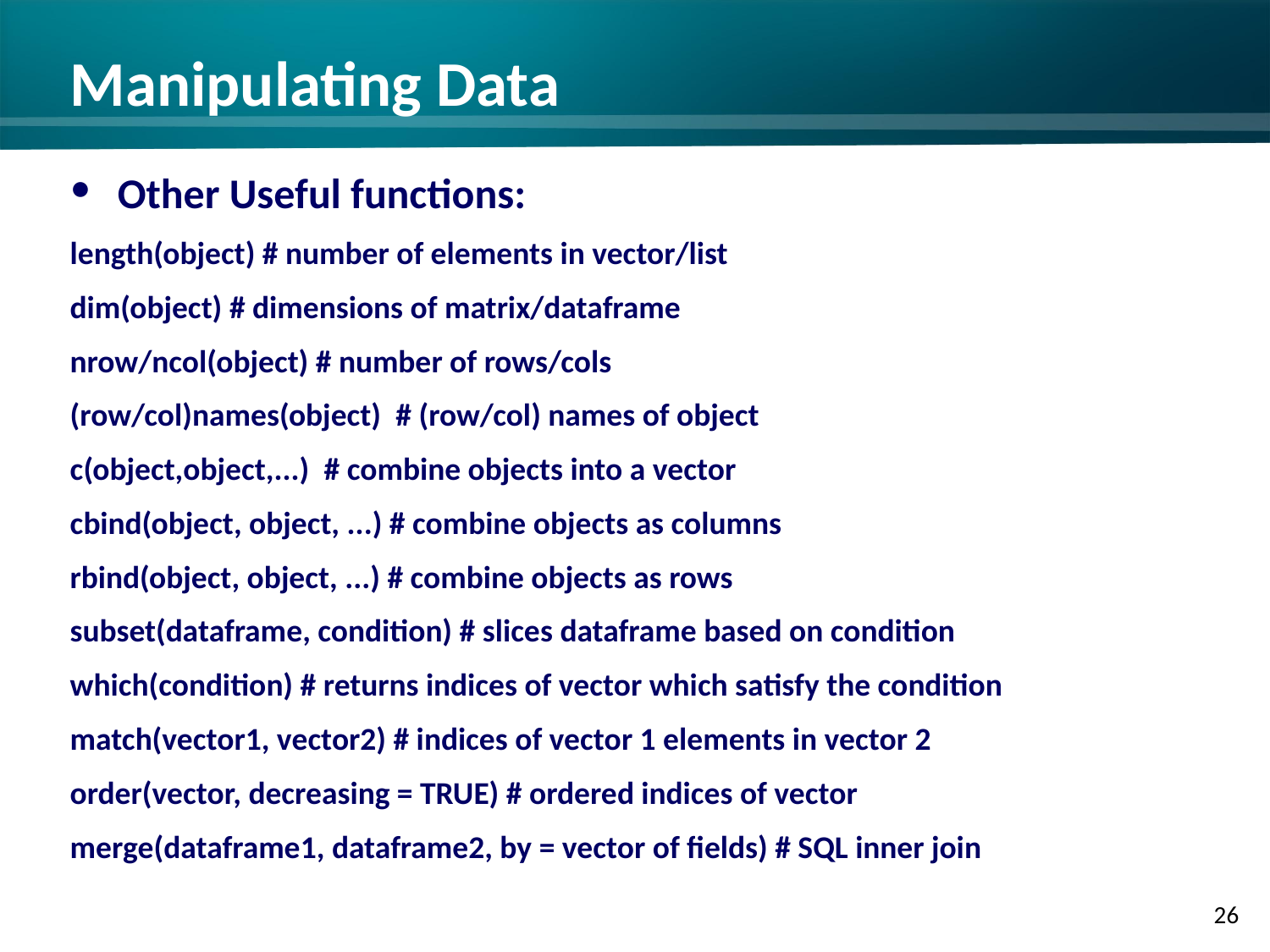

# Manipulating Data
Other Useful functions:
length(object) # number of elements in vector/list
dim(object) # dimensions of matrix/dataframe
nrow/ncol(object) # number of rows/cols
(row/col)names(object)  # (row/col) names of object
c(object,object,...)  # combine objects into a vector
cbind(object, object, ...) # combine objects as columns
rbind(object, object, ...) # combine objects as rows
subset(dataframe, condition) # slices dataframe based on condition
which(condition) # returns indices of vector which satisfy the condition
match(vector1, vector2) # indices of vector 1 elements in vector 2
order(vector, decreasing = TRUE) # ordered indices of vector
merge(dataframe1, dataframe2, by = vector of fields) # SQL inner join

26